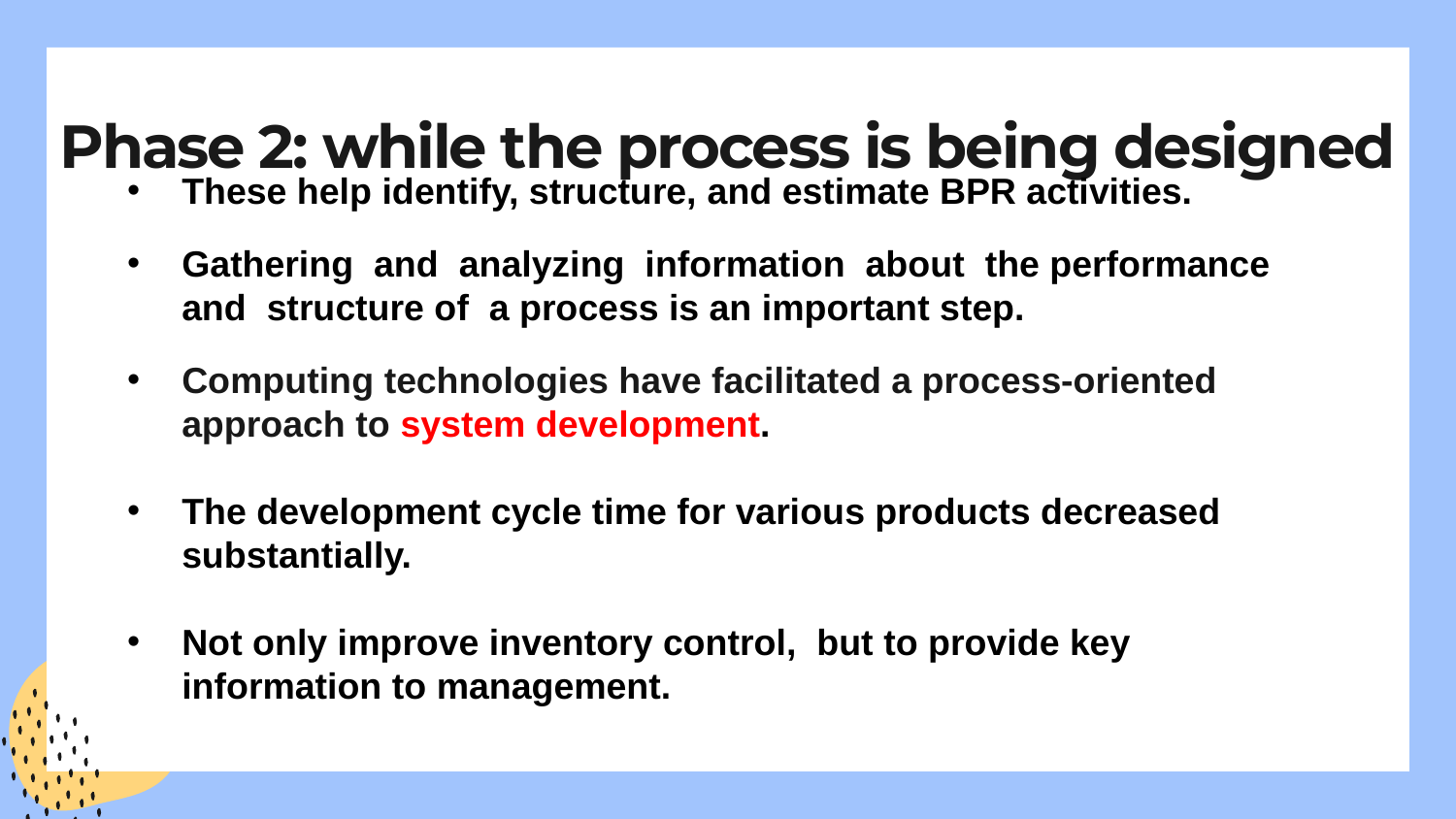

# Phase 2: while the process is being designed
These help identify, structure, and estimate BPR activities.

Gathering  and  analyzing  information  about  the performance   and  structure of  a process is an important step.

Computing technologies have facilitated a process-oriented   approach to system development.

The development cycle time for various products decreased substantially.

Not only improve inventory control,  but to provide key information to management.